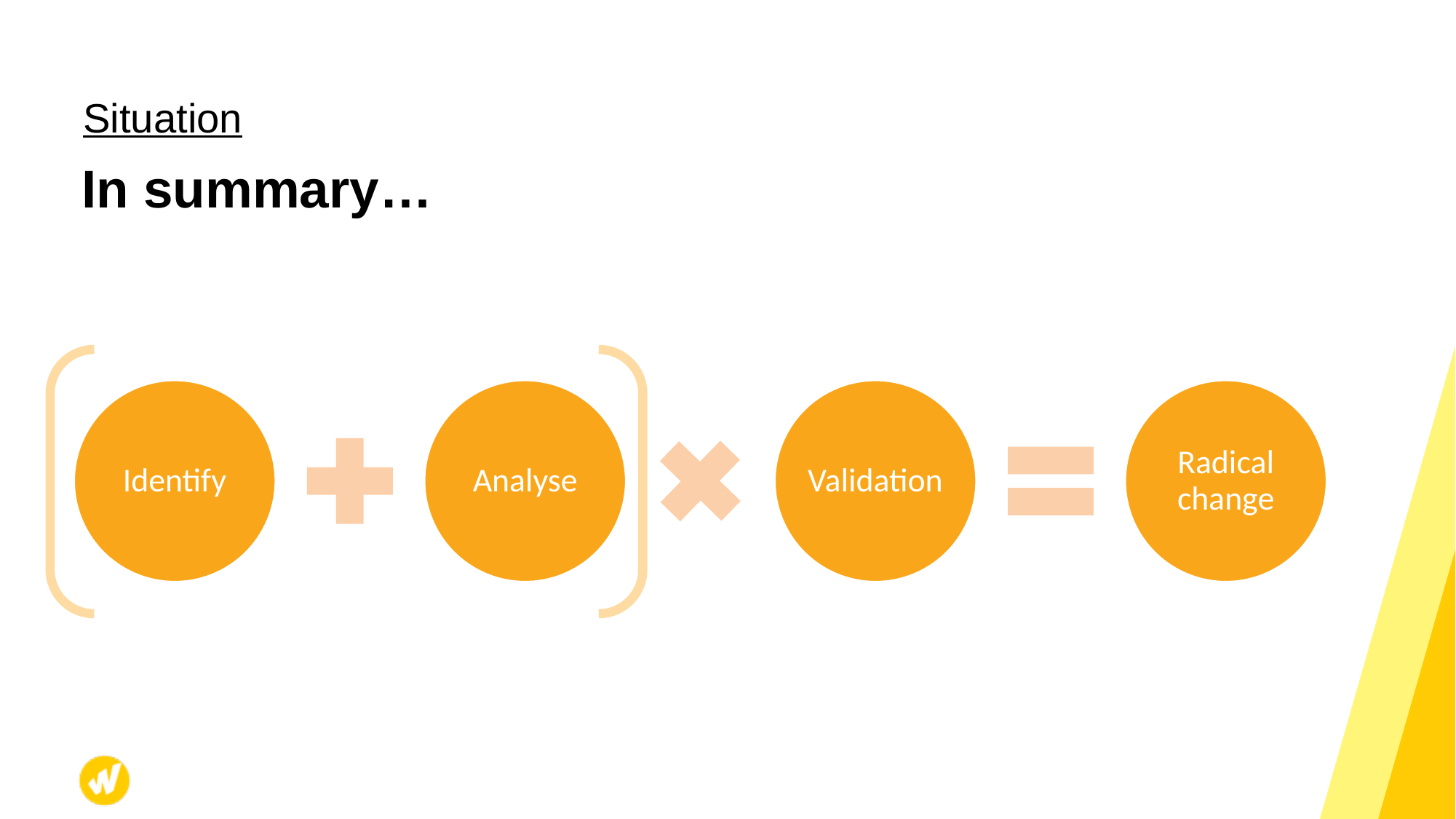

Situation
# In summary…
Identify

Analyse

Validation

Radical change